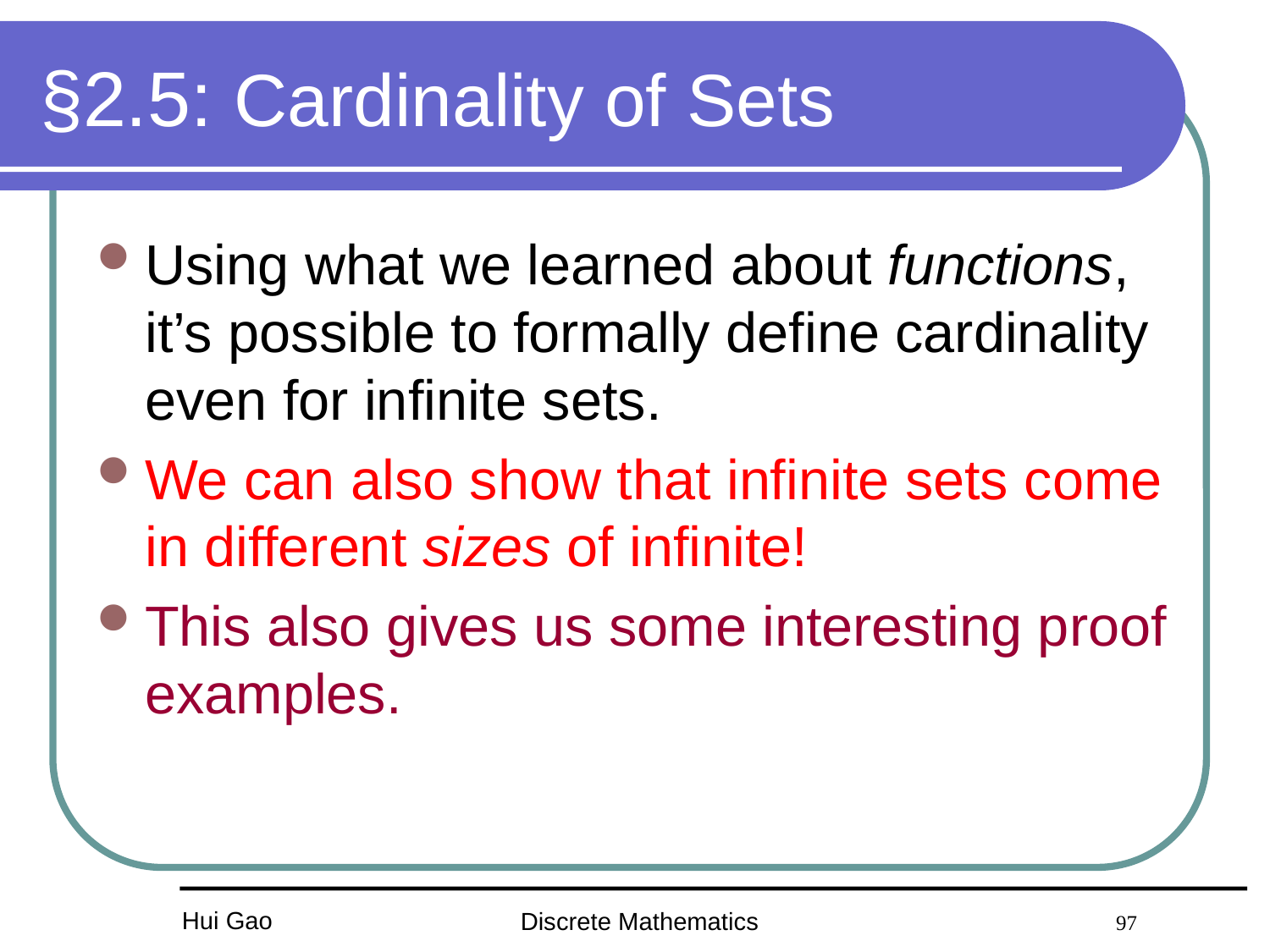

# §2.5: Cardinality of Sets
Using what we learned about functions, it’s possible to formally define cardinality even for infinite sets.
We can also show that infinite sets come in different sizes of infinite!
This also gives us some interesting proof examples.